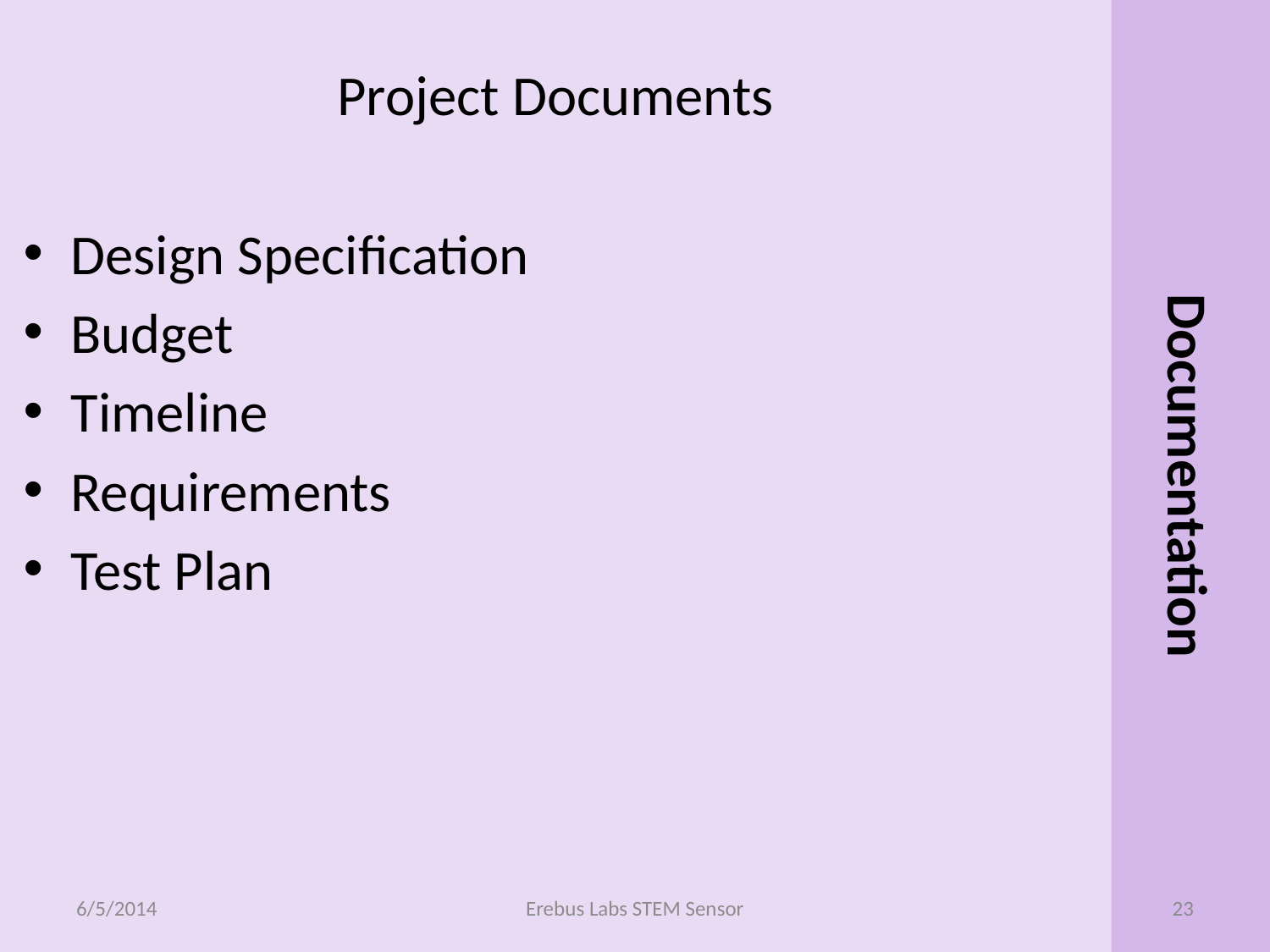

Project Documents
Documentation
Design Specification
Budget
Timeline
Requirements
Test Plan
6/5/2014
Erebus Labs STEM Sensor
23